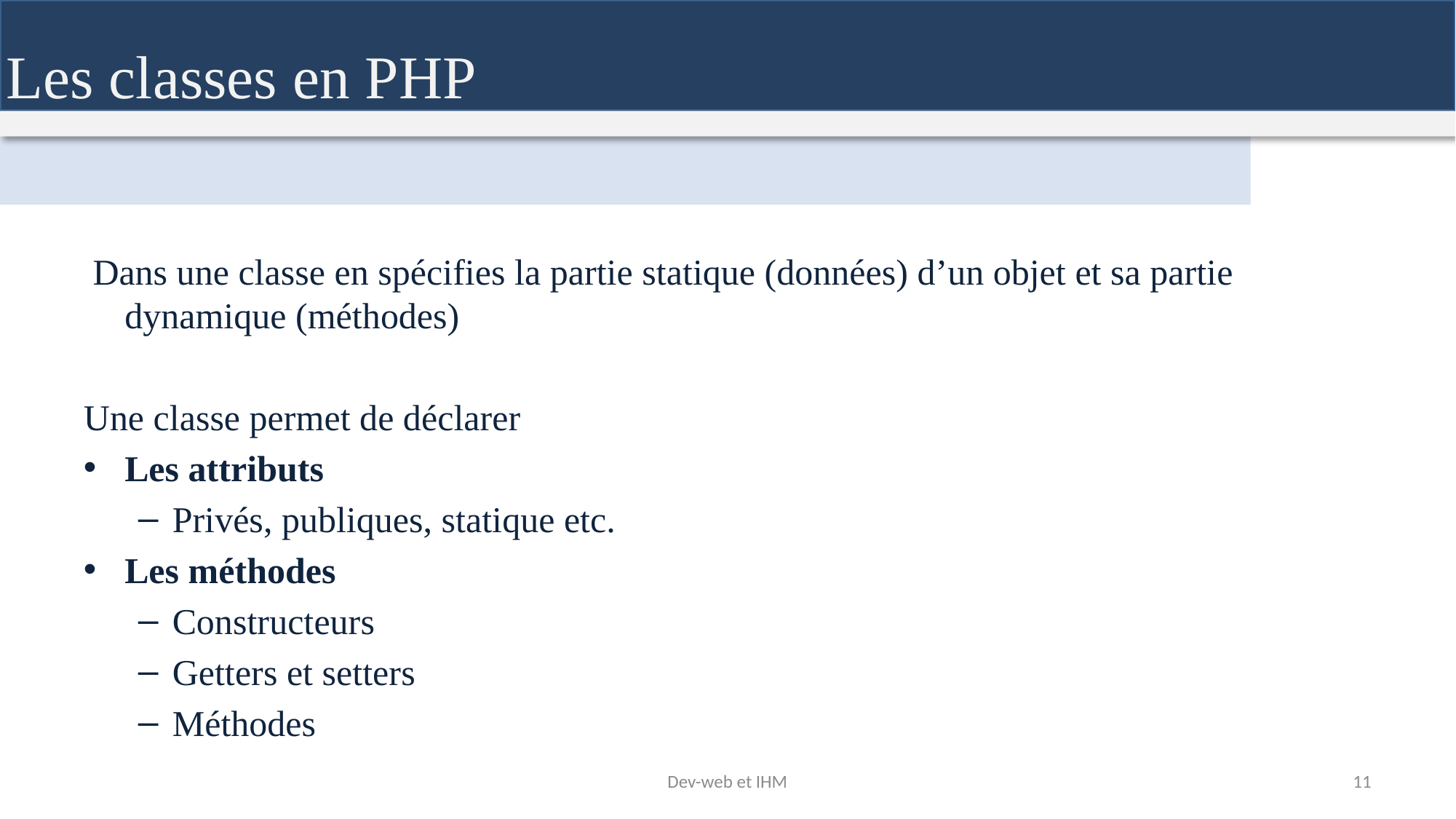

Les classes en PHP

 Dans une classe en spécifies la partie statique (données) d’un objet et sa partie dynamique (méthodes)

Une classe permet de déclarer
Les attributs
Privés, publiques, statique etc.
Les méthodes
Constructeurs
Getters et setters
Méthodes
Dev-web et IHM
11